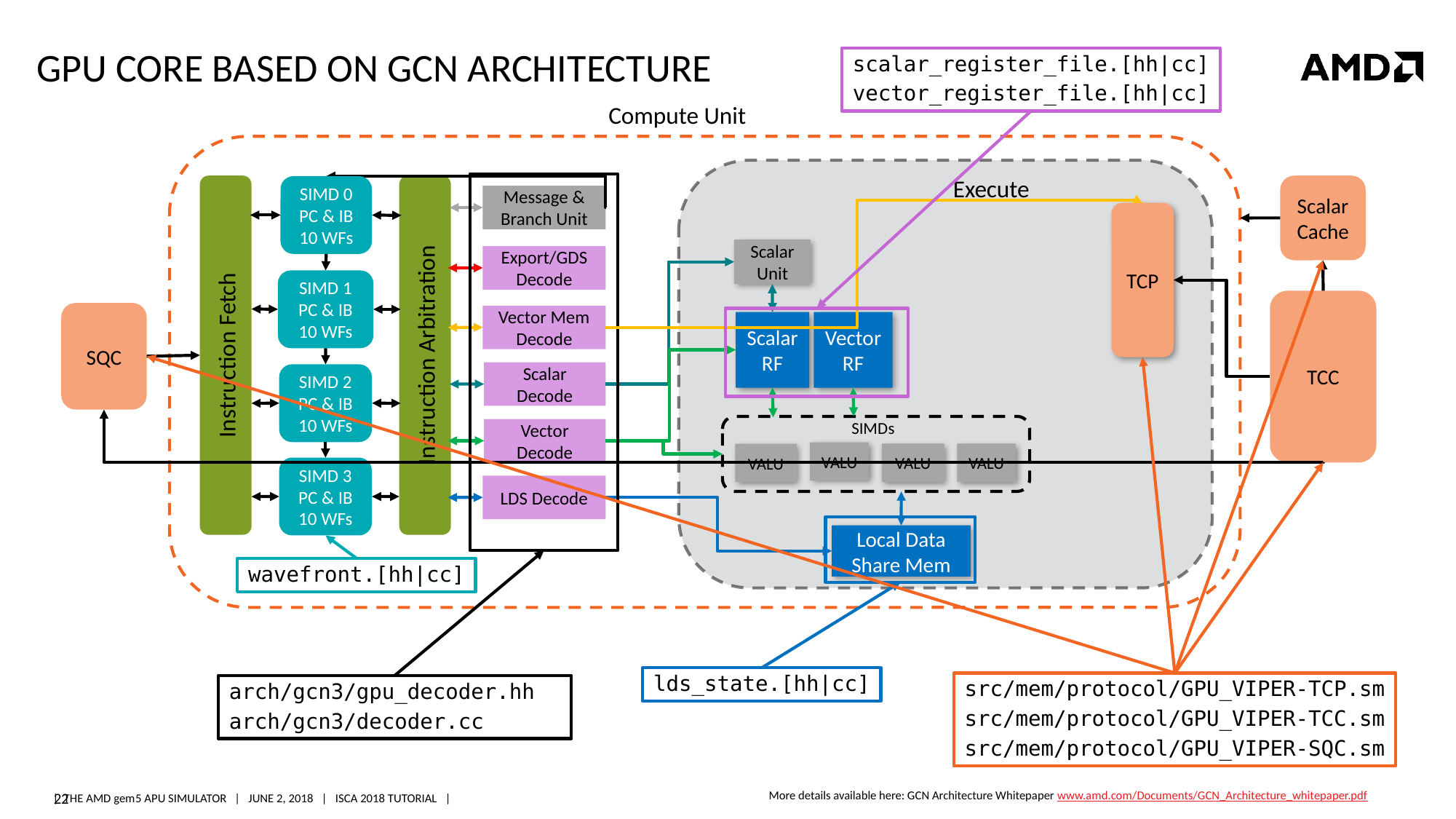

# GPU Core BASED on GCN ARCHITECTURE
scalar_register_file.[hh|cc]
vector_register_file.[hh|cc]
Compute Unit

Execute

Scalar
Cache
Instruction Fetch
Instruction Arbitration
SIMD 0
PC & IB
10 WFs
Message & Branch Unit
Scalar Unit
Export/GDS Decode
TCP
SIMD 1
PC & IB
10 WFs
Vector Mem Decode

Scalar RF
Vector RF
SQC
TCC
Scalar Decode
SIMD 2
PC & IB
10 WFs

SIMDs
VALU
VALU
VALU
VALU
Vector Decode
SIMD 3
PC & IB
10 WFs
LDS Decode

Local Data Share Mem
wavefront.[hh|cc]
lds_state.[hh|cc]
src/mem/protocol/GPU_VIPER-TCP.sm
src/mem/protocol/GPU_VIPER-TCC.sm
src/mem/protocol/GPU_VIPER-SQC.sm
arch/gcn3/gpu_decoder.hh
arch/gcn3/decoder.cc
More details available here: GCN Architecture Whitepaper www.amd.com/Documents/GCN_Architecture_whitepaper.pdf